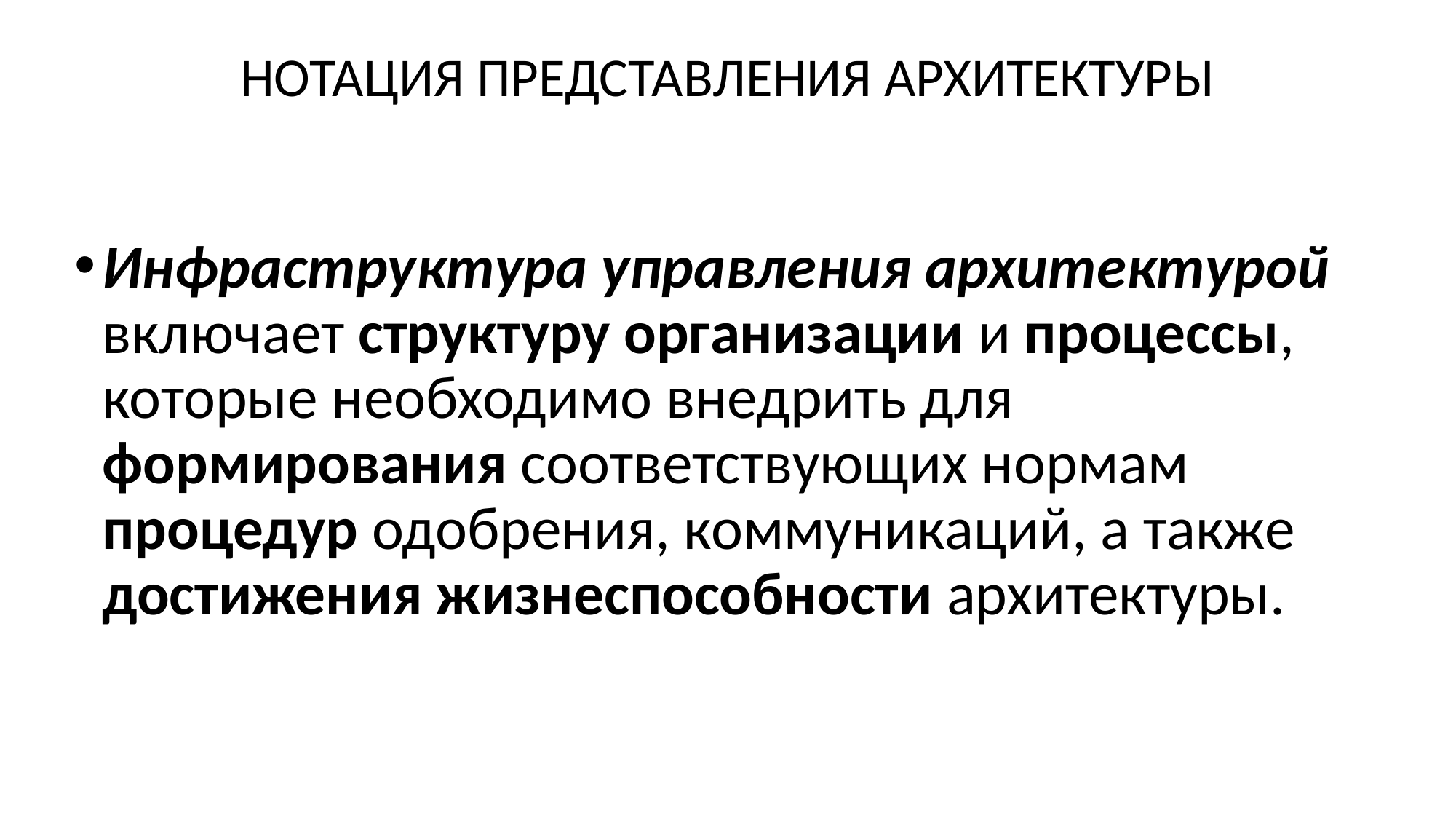

# НОТАЦИЯ ПРЕДСТАВЛЕНИЯ АРХИТЕКТУРЫ
Инфраструктура управления архитектурой включает структуру организации и процессы, которые необходимо внедрить для формирования соответствующих нормам процедур одобрения, коммуникаций, а также достижения жизнеспособности архитектуры.